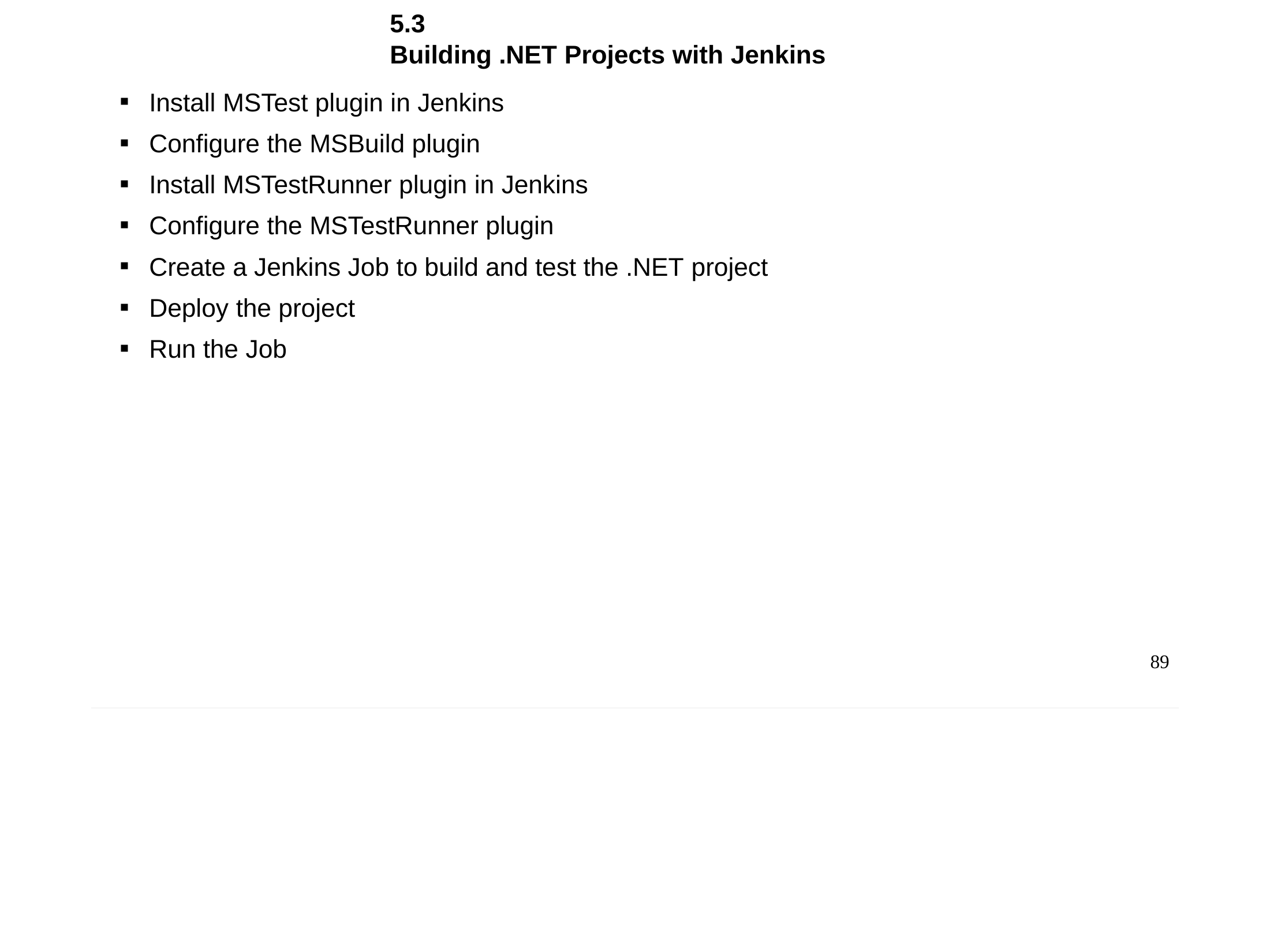

Chapter 5 - Non-Java Jenkins Jobs

5.3	Building .NET Projects with Jenkins
Install MSTest plugin in Jenkins
Configure the MSBuild plugin
Install MSTestRunner plugin in Jenkins
Configure the MSTestRunner plugin
Create a Jenkins Job to build and test the .NET project
Deploy the project
Run the Job
89